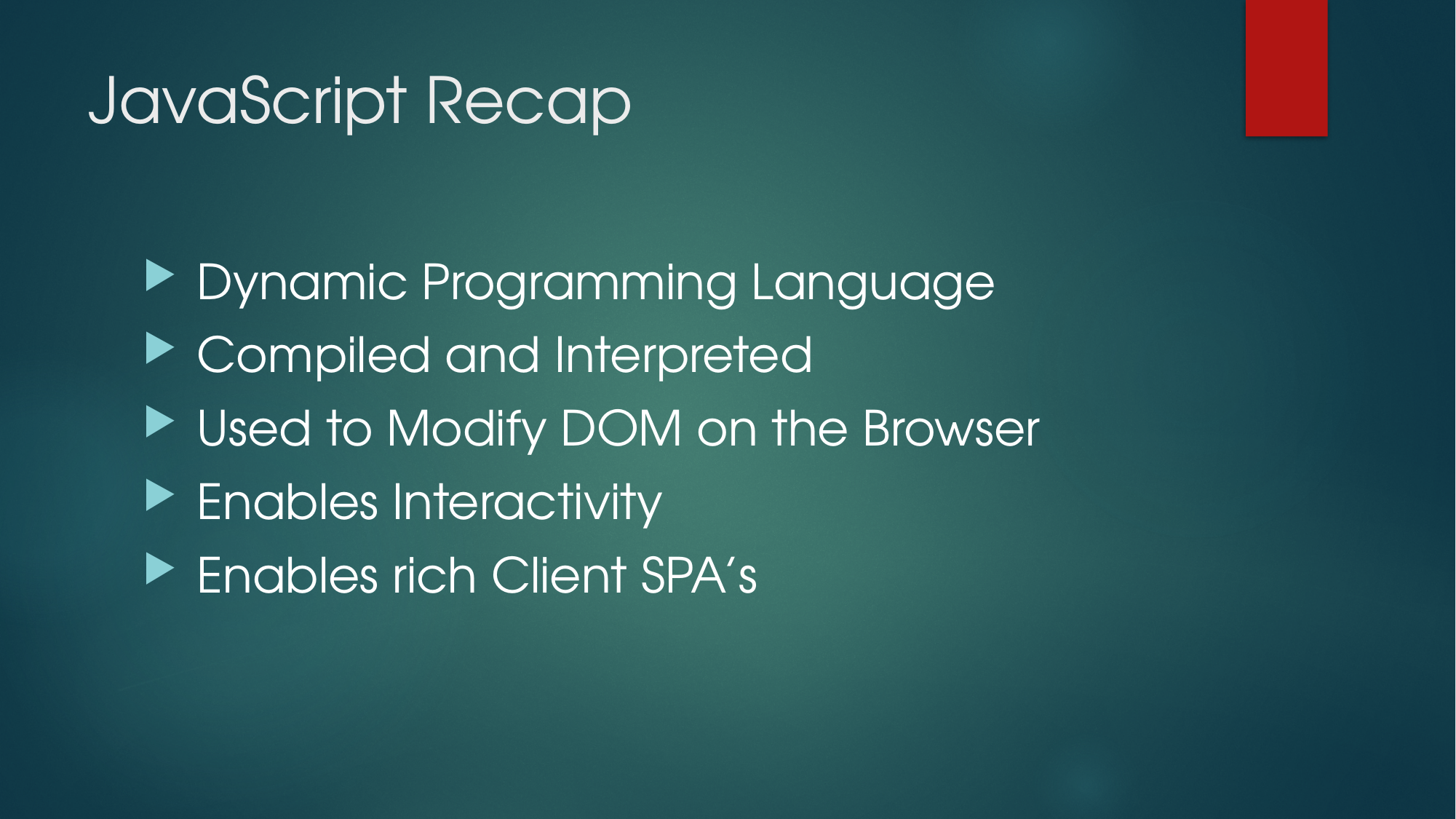

# JavaScript Recap
 Dynamic Programming Language
 Compiled and Interpreted
 Used to Modify DOM on the Browser
 Enables Interactivity
 Enables rich Client SPA’s